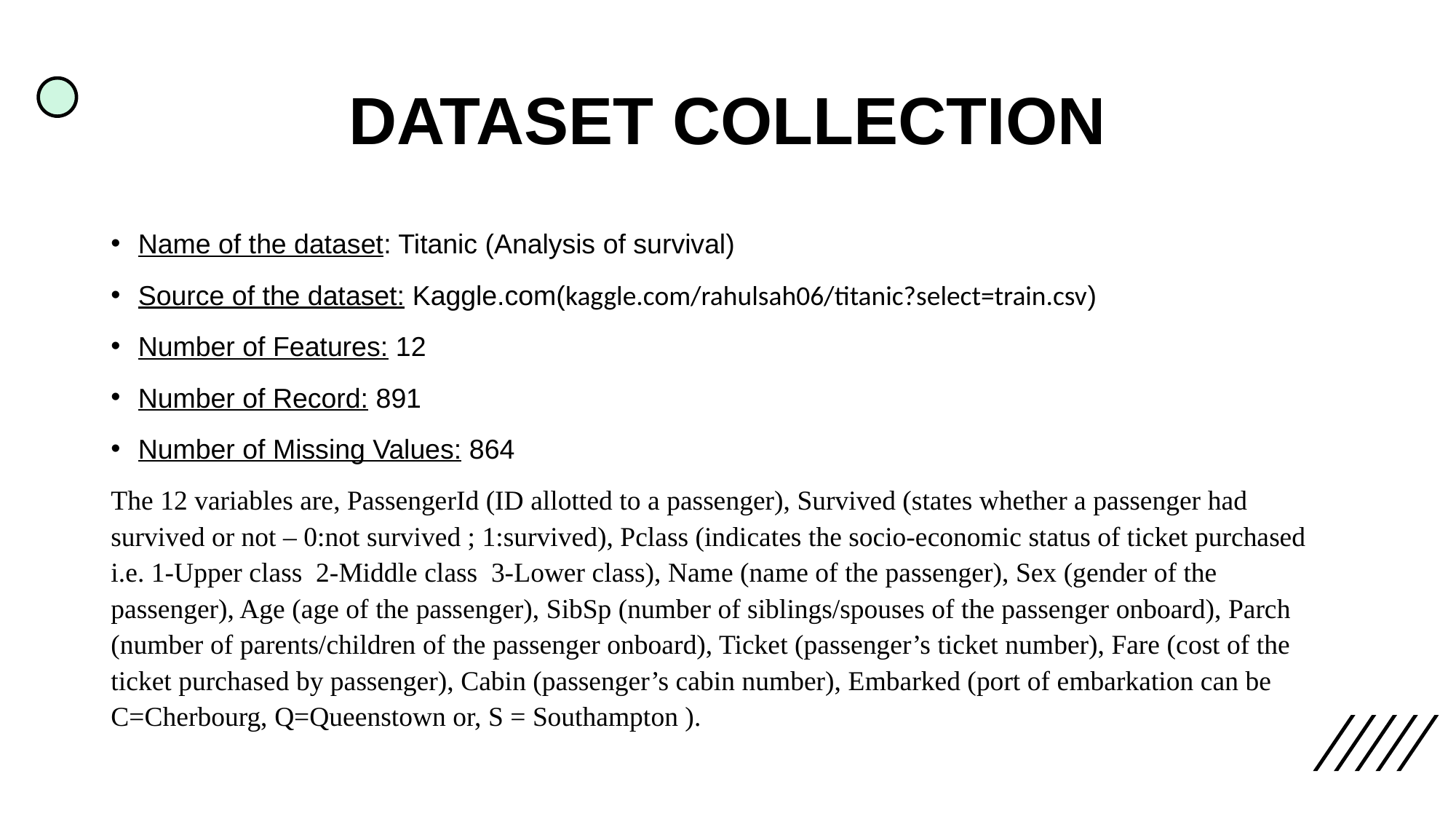

# DATASET COLLECTION
Name of the dataset: Titanic (Analysis of survival)
Source of the dataset: Kaggle.com(kaggle.com/rahulsah06/titanic?select=train.csv)
Number of Features: 12
Number of Record: 891
Number of Missing Values: 864
The 12 variables are, PassengerId (ID allotted to a passenger), Survived (states whether a passenger had survived or not – 0:not survived ; 1:survived), Pclass (indicates the socio-economic status of ticket purchased i.e. 1-Upper class  2-Middle class  3-Lower class), Name (name of the passenger), Sex (gender of the passenger), Age (age of the passenger), SibSp (number of siblings/spouses of the passenger onboard), Parch (number of parents/children of the passenger onboard), Ticket (passenger’s ticket number), Fare (cost of the ticket purchased by passenger), Cabin (passenger’s cabin number), Embarked (port of embarkation can be C=Cherbourg, Q=Queenstown or, S = Southampton ).